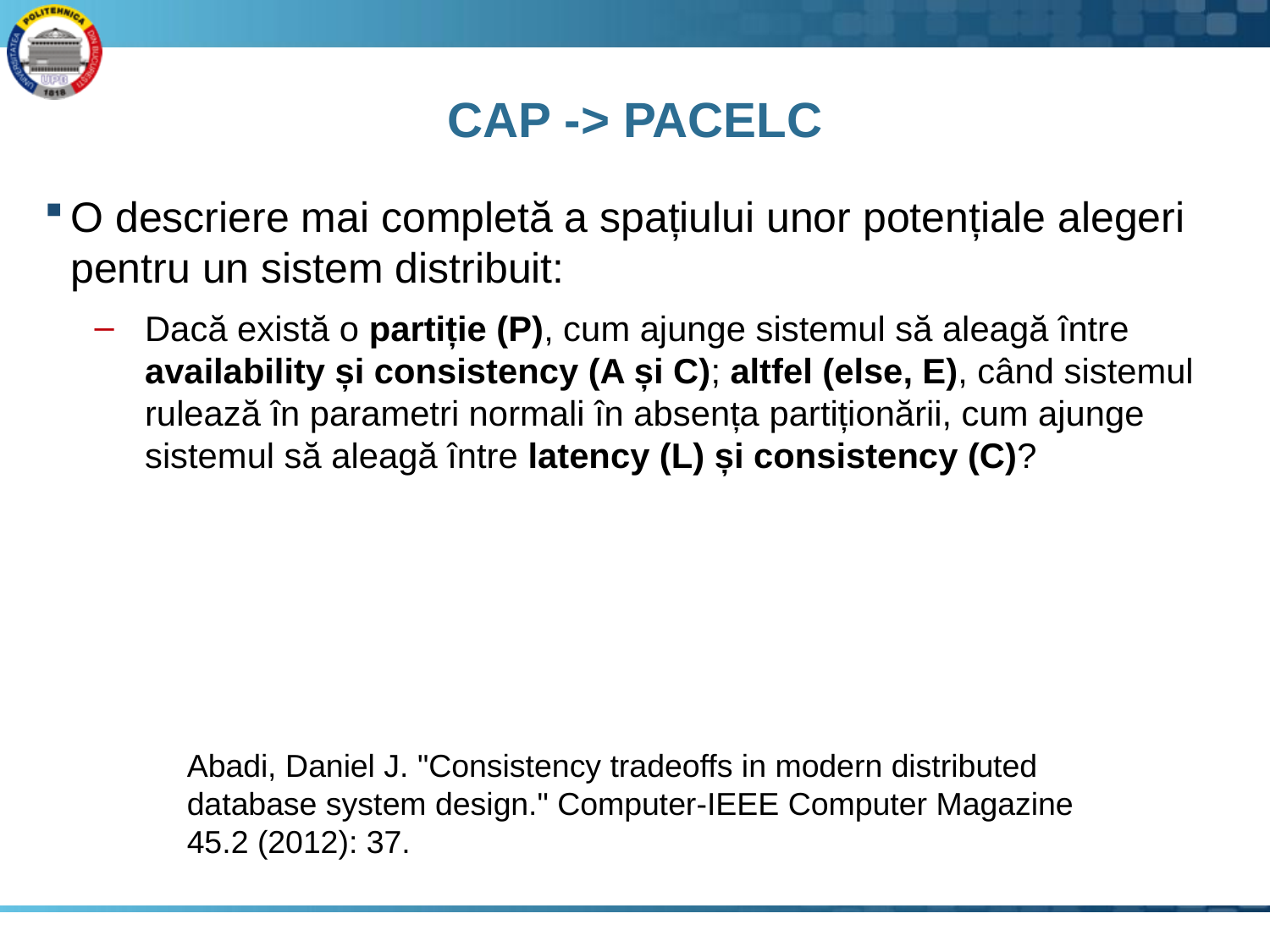

# CAP -> PACELC
O descriere mai completă a spațiului unor potențiale alegeri pentru un sistem distribuit:
Dacă există o partiție (P), cum ajunge sistemul să aleagă între availability și consistency (A și C); altfel (else, E), când sistemul rulează în parametri normali în absența partiționării, cum ajunge sistemul să aleagă între latency (L) și consistency (C)?
Abadi, Daniel J. "Consistency tradeoffs in modern distributed database system design." Computer-IEEE Computer Magazine 45.2 (2012): 37.